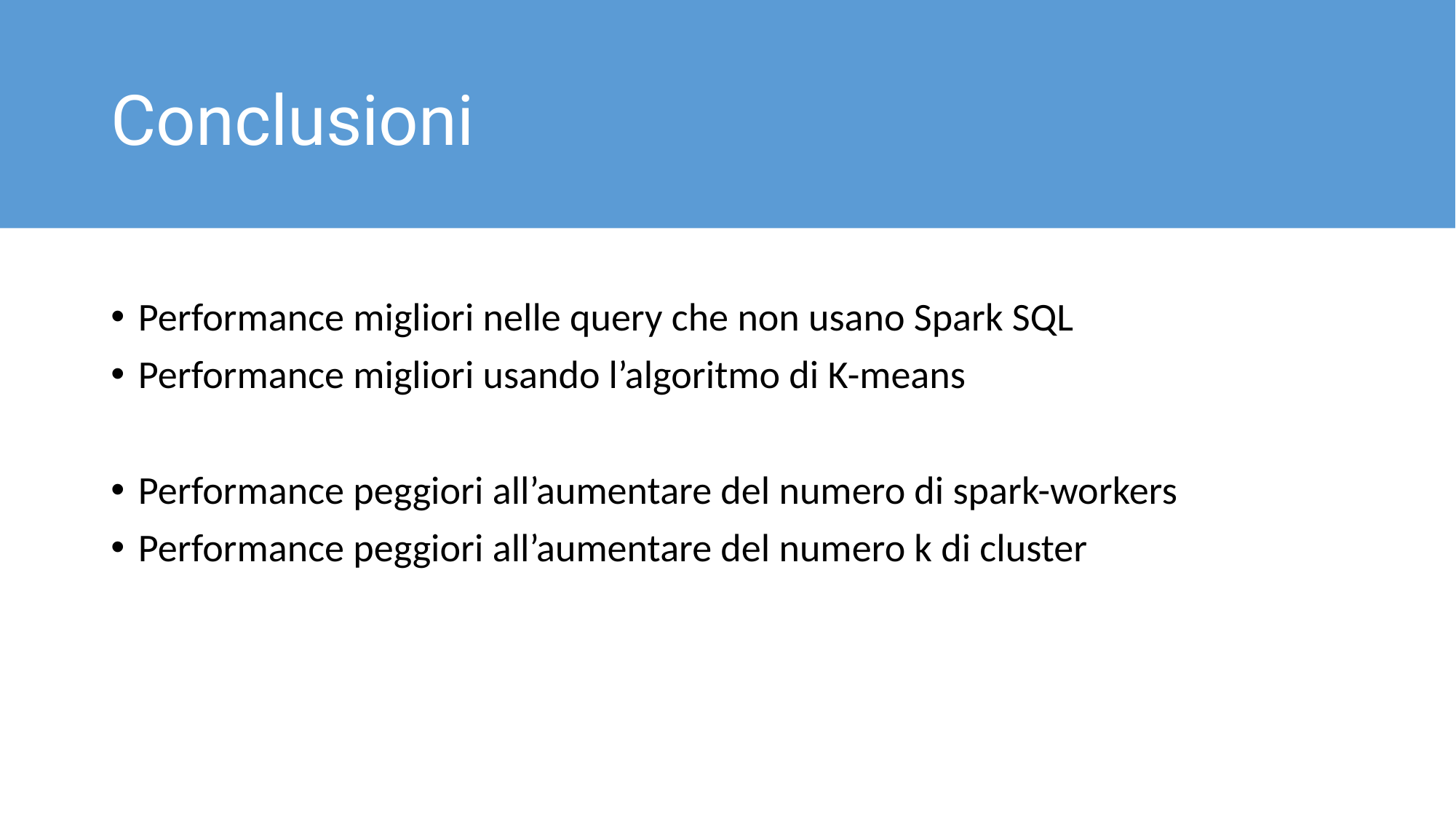

# Conclusioni
Performance migliori nelle query che non usano Spark SQL
Performance migliori usando l’algoritmo di K-means

Performance peggiori all’aumentare del numero di spark-workers
Performance peggiori all’aumentare del numero k di cluster